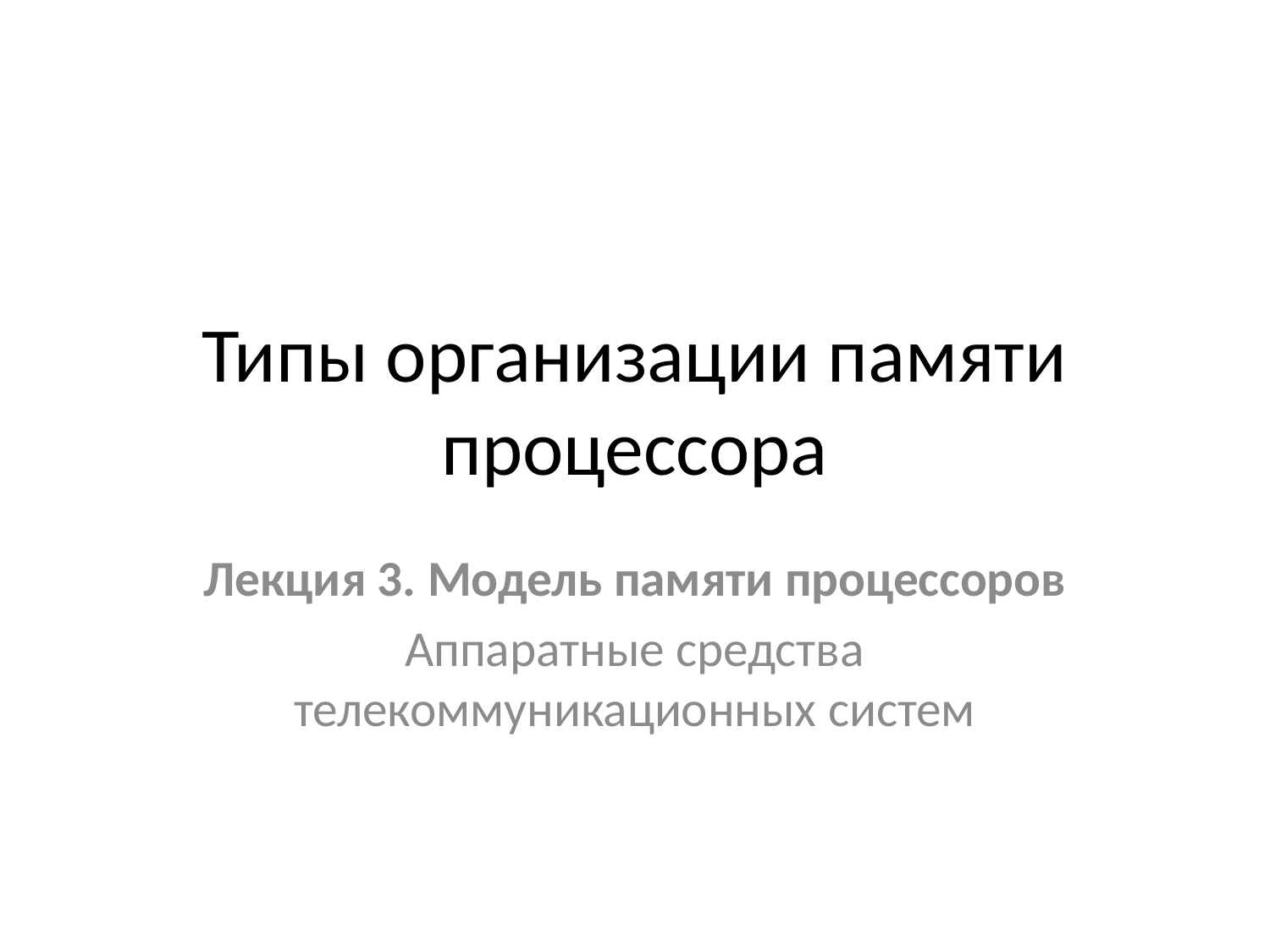

# Типы организации памяти процессора
Лекция 3. Модель памяти процессоров
Аппаратные средства телекоммуникационных систем